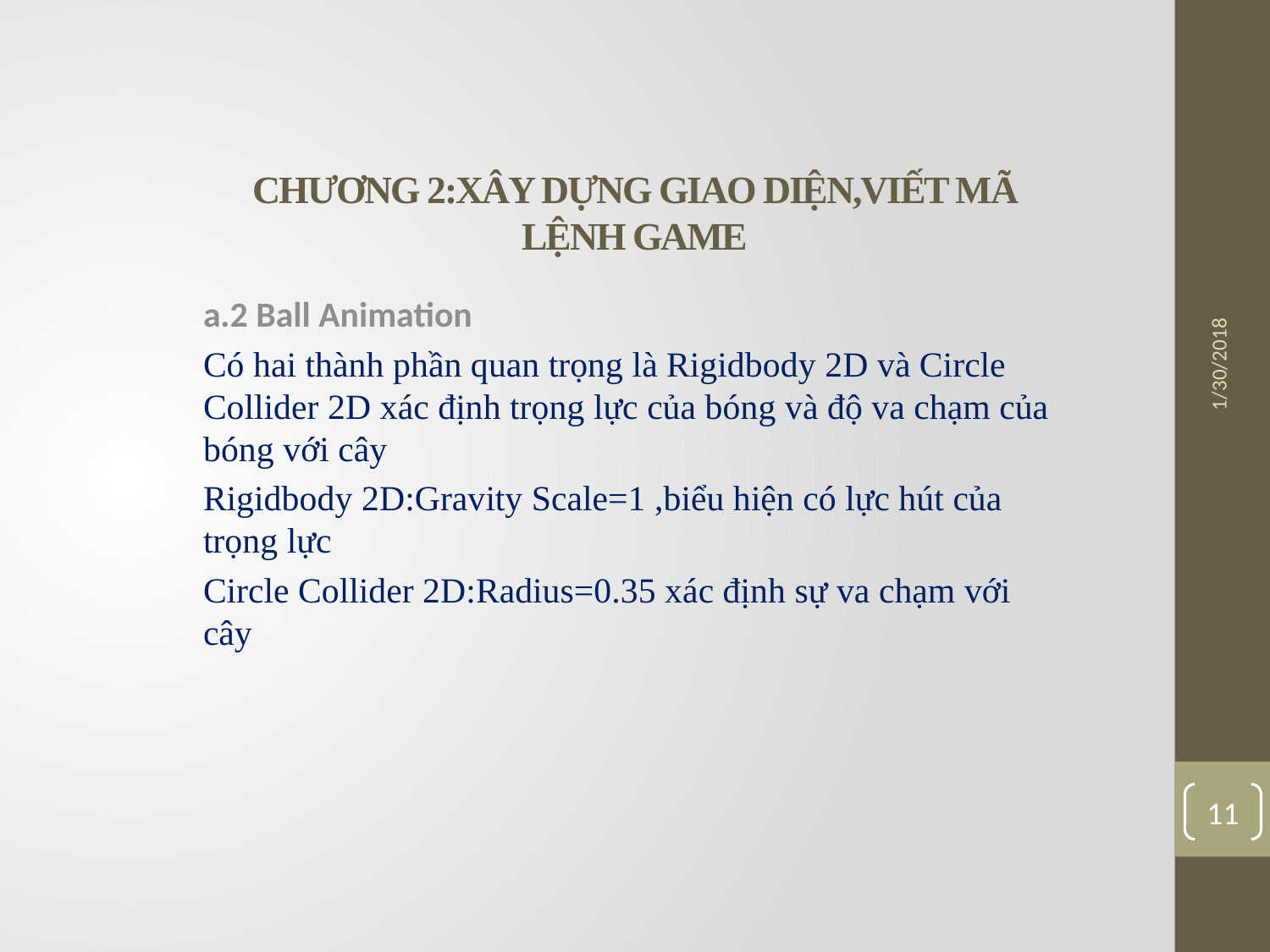

# CHƯƠNG 2:XÂY DỰNG GIAO DIỆN,VIẾT MÃ LỆNH GAME
1/30/2018
a.2 Ball Animation
Có hai thành phần quan trọng là Rigidbody 2D và Circle Collider 2D xác định trọng lực của bóng và độ va chạm của bóng với cây
Rigidbody 2D:Gravity Scale=1 ,biểu hiện có lực hút của trọng lực
Circle Collider 2D:Radius=0.35 xác định sự va chạm với cây
11